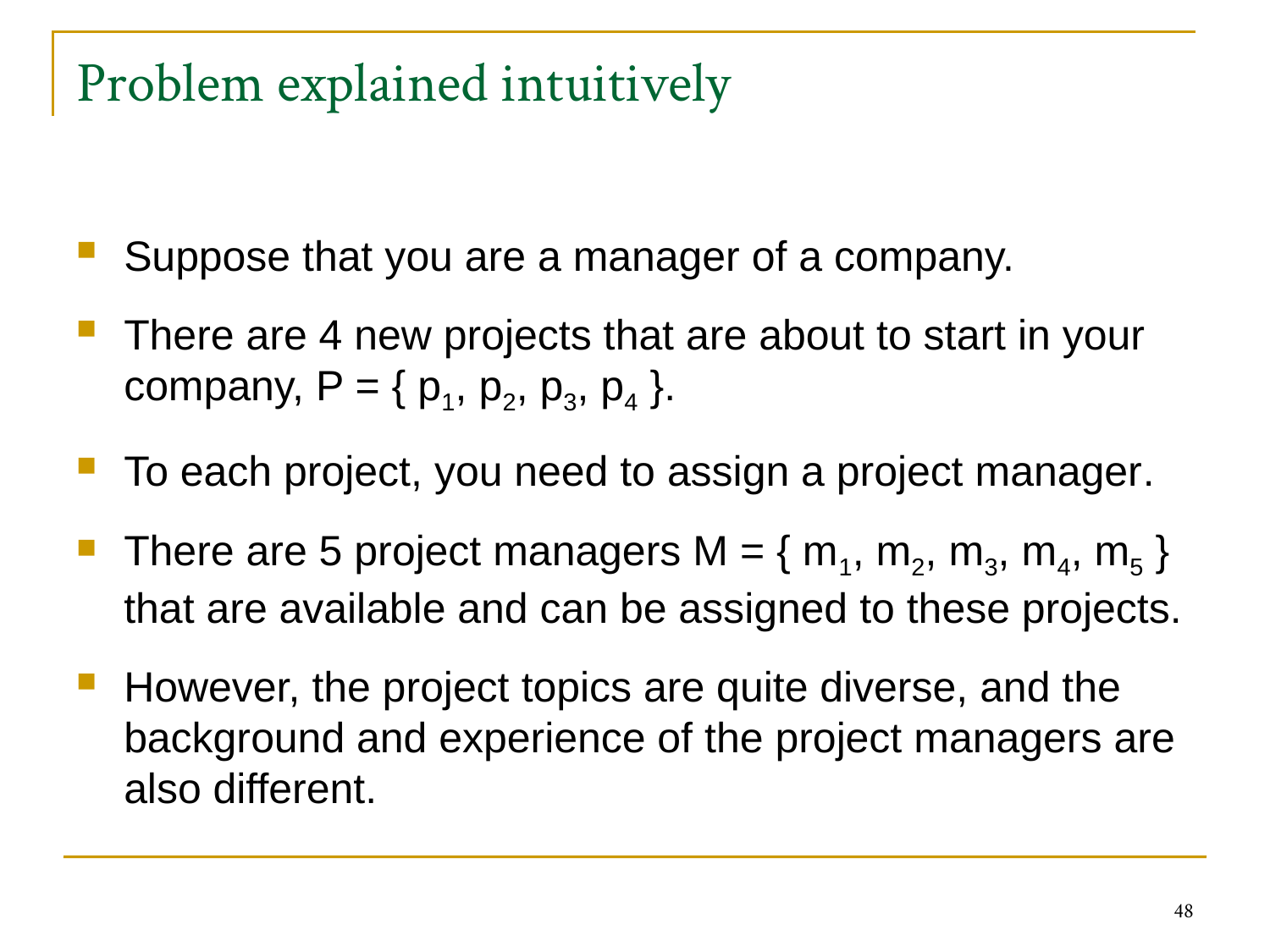

# Problem explained intuitively
Suppose that you are a manager of a company.

There are 4 new projects that are about to start in your company, P = { p1, p2, p3, p4 }.

To each project, you need to assign a project manager.

There are 5 project managers M = { m1, m2, m3, m4, m5 } that are available and can be assigned to these projects.

However, the project topics are quite diverse, and the background and experience of the project managers are also different.
48